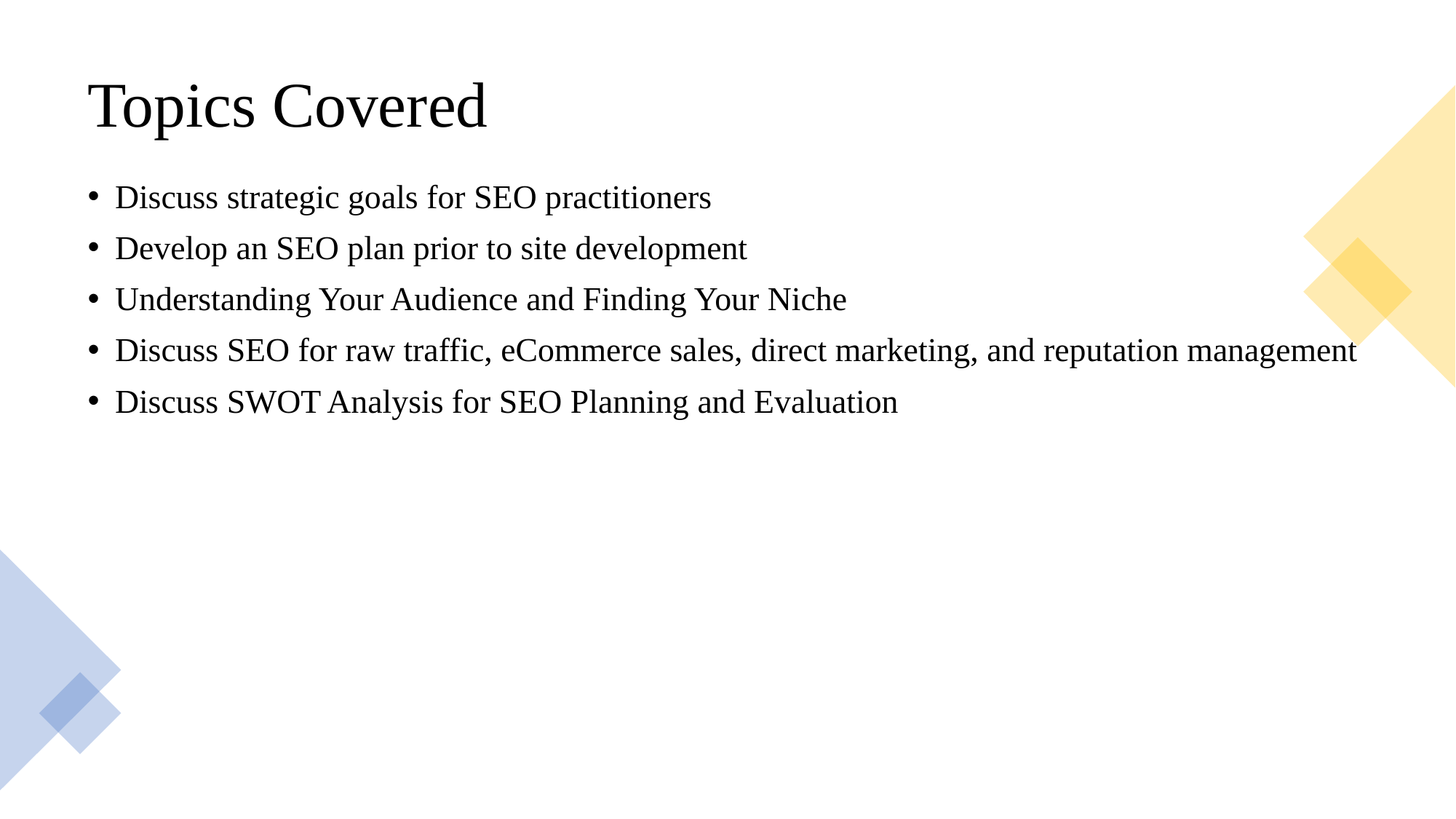

# Topics Covered

Discuss strategic goals for SEO practitioners
Develop an SEO plan prior to site development
Understanding Your Audience and Finding Your Niche
Discuss SEO for raw traffic, eCommerce sales, direct marketing, and reputation management
Discuss SWOT Analysis for SEO Planning and Evaluation